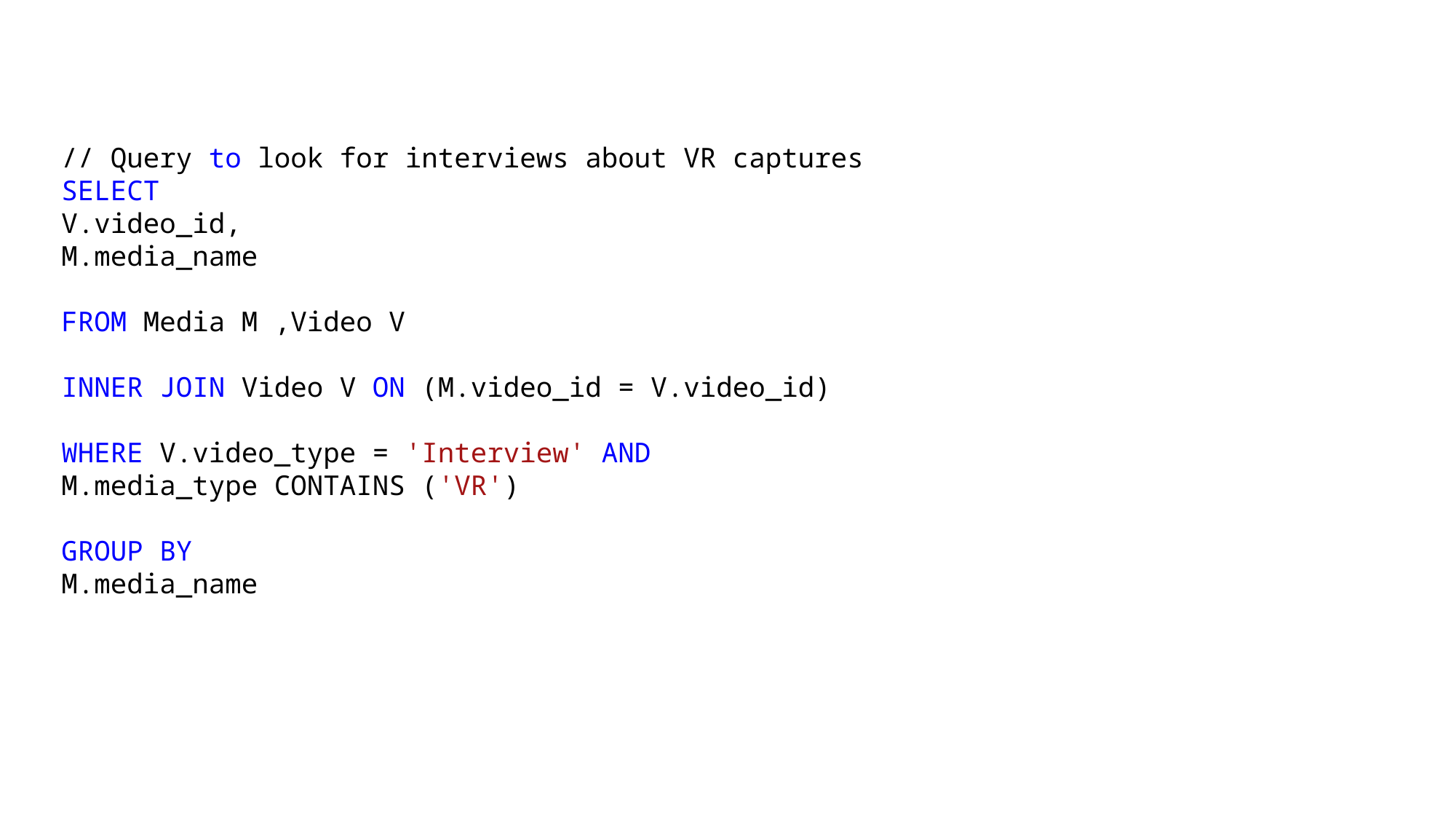

// Query to look for interviews about VR captures
SELECT
V.video_id,
M.media_name
FROM Media M ,Video V
INNER JOIN Video V ON (M.video_id = V.video_id)
WHERE V.video_type = 'Interview' AND
M.media_type CONTAINS ('VR')
GROUP BY
M.media_name